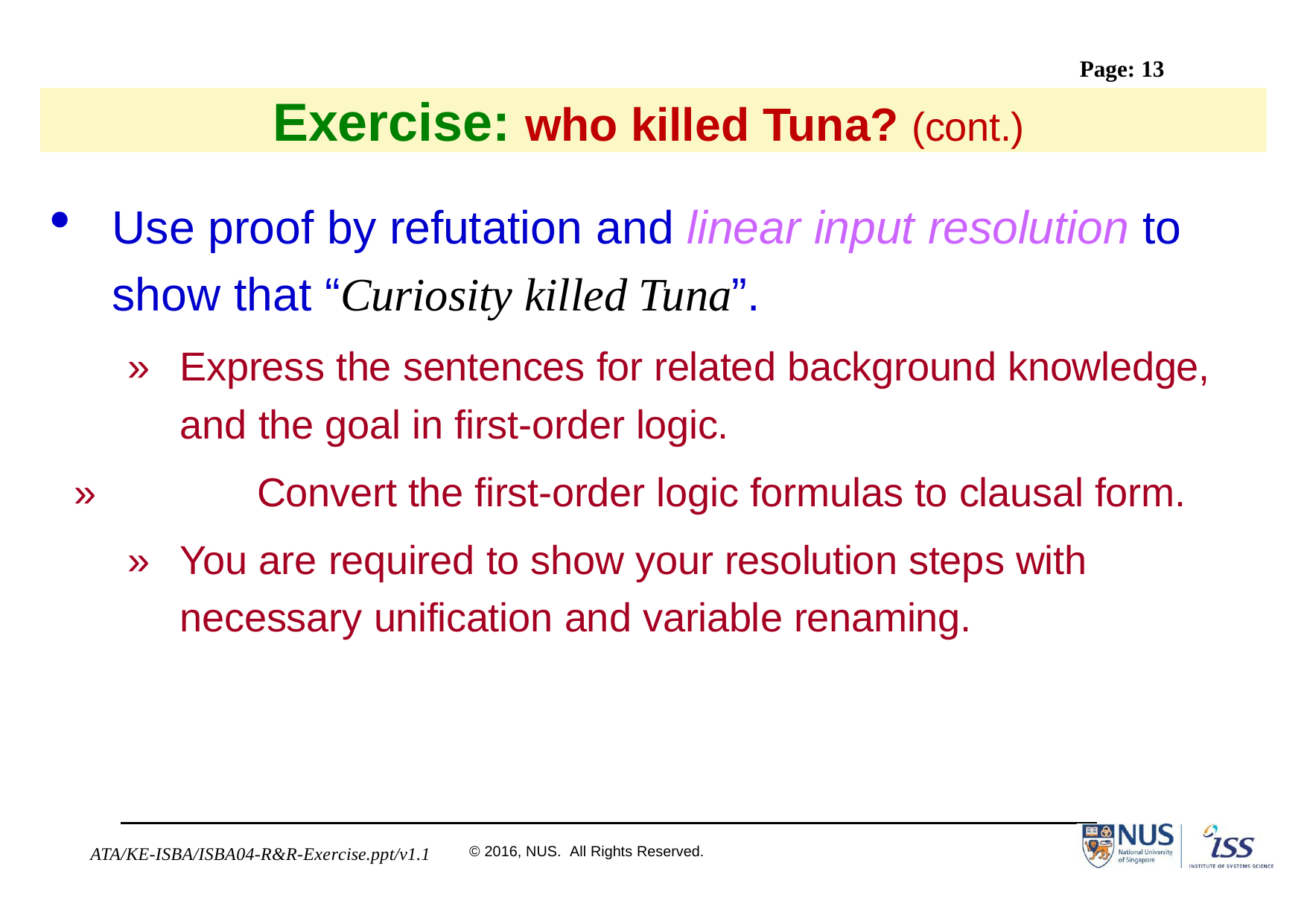

Page: 13
Exercise: who killed Tuna? (cont.)
Use proof by refutation and linear input resolution to show that “Curiosity killed Tuna”.
»	Express the sentences for related background knowledge, and the goal in first-order logic.
»	Convert the first-order logic formulas to clausal form.
»	You are required to show your resolution steps with necessary unification and variable renaming.

© 2016, NUS.  All Rights Reserved.
ATA/KE-ISBA/ISBA04-R&R-Exercise.ppt/v1.1